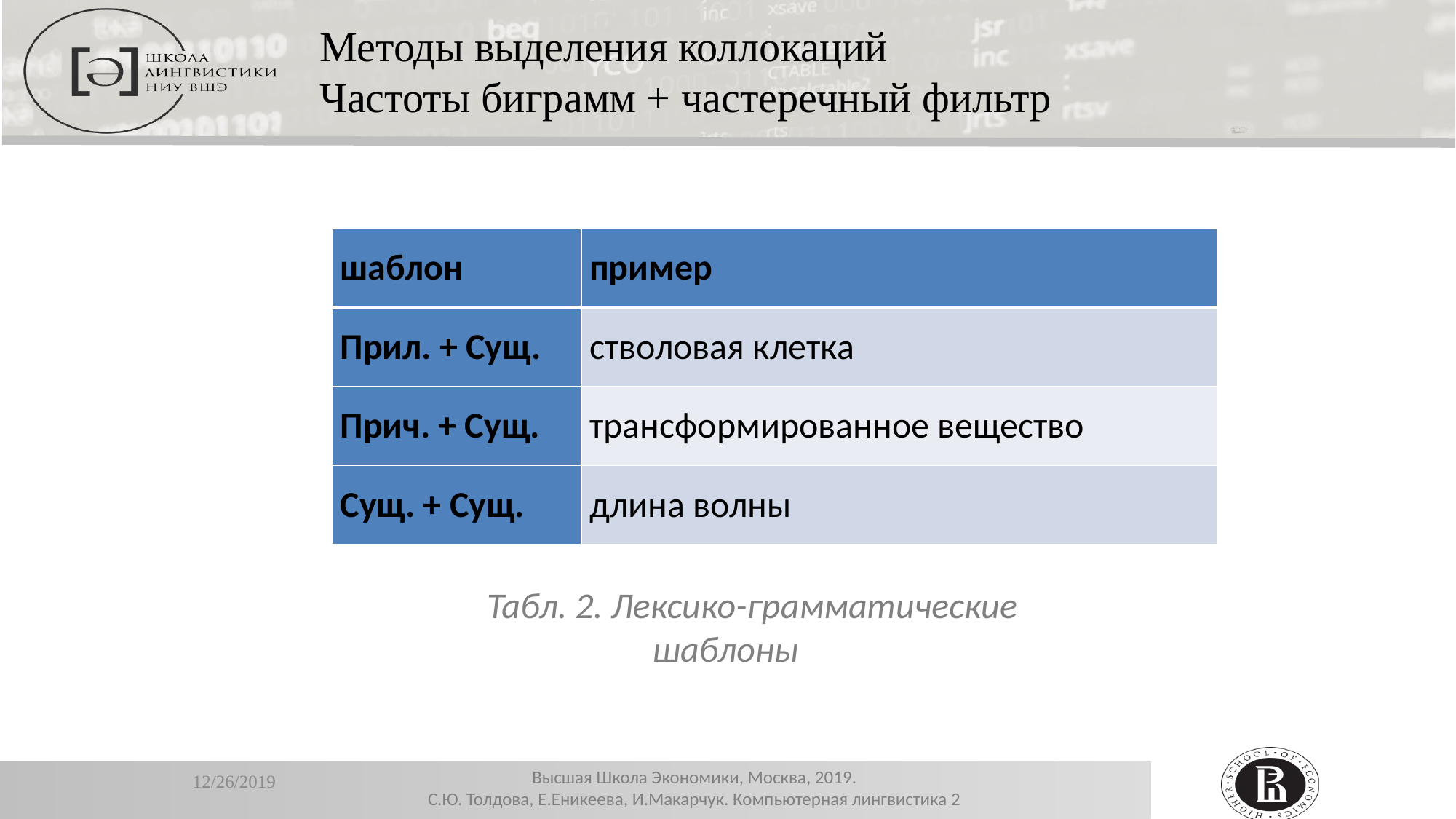

Методы выделения коллокаций
Частоты биграмм + частеречный фильтр

| шаблон | пример |
| --- | --- |
| Прил. + Сущ. | стволовая клетка |
| Прич. + Сущ. | трансформированное вещество |
| Сущ. + Сущ. | длина волны |
Табл. 2. Лексико-грамматические шаблоны
12/26/2019